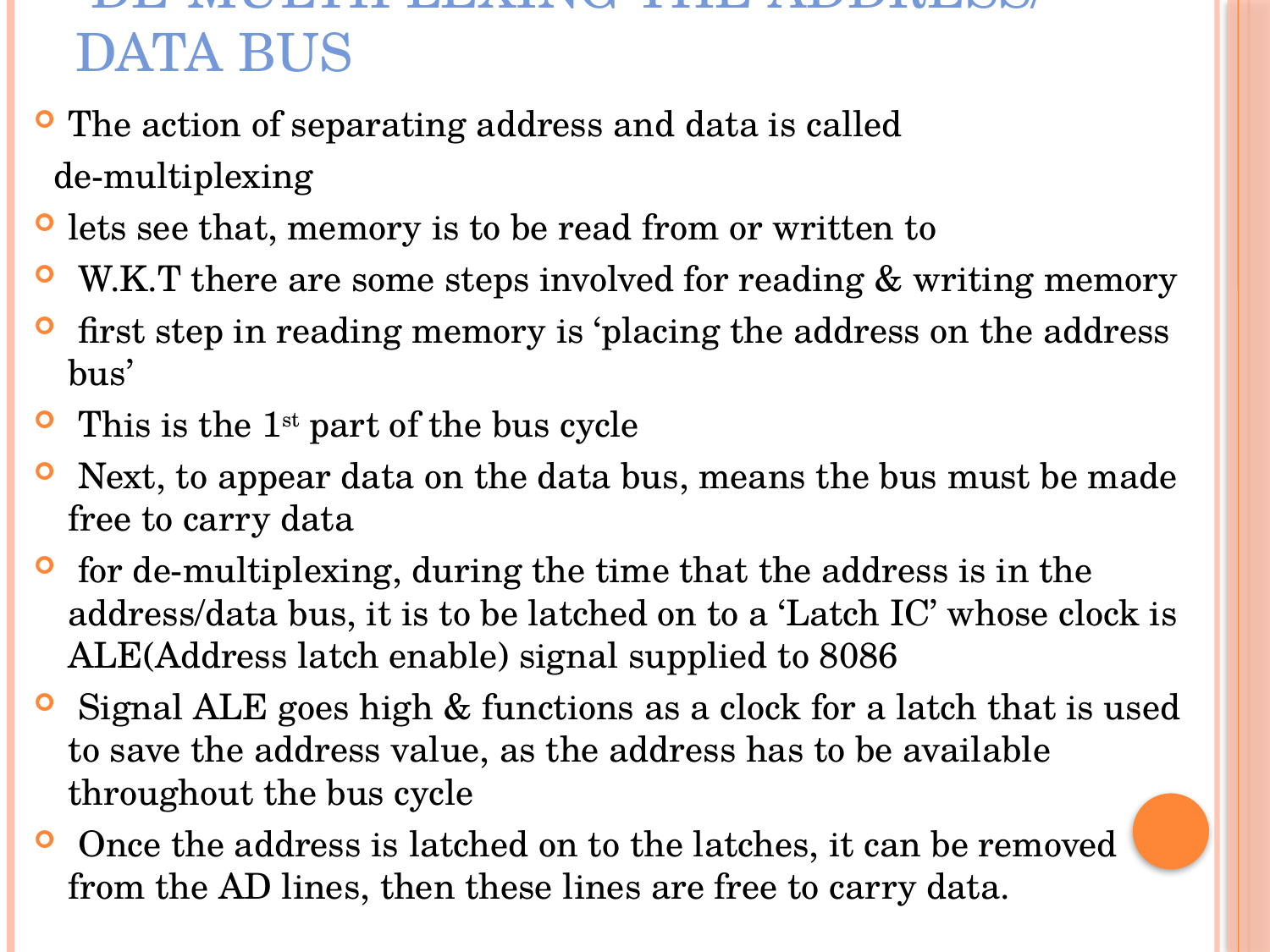

# De-Multiplexing the Address/ Data Bus
The action of separating address and data is called
  de-multiplexing
lets see that, memory is to be read from or written to
 W.K.T there are some steps involved for reading & writing memory
 first step in reading memory is ‘placing the address on the address bus’
 This is the 1st part of the bus cycle
 Next, to appear data on the data bus, means the bus must be made free to carry data
 for de-multiplexing, during the time that the address is in the address/data bus, it is to be latched on to a ‘Latch IC’ whose clock is ALE(Address latch enable) signal supplied to 8086
 Signal ALE goes high & functions as a clock for a latch that is used to save the address value, as the address has to be available throughout the bus cycle
 Once the address is latched on to the latches, it can be removed from the AD lines, then these lines are free to carry data.